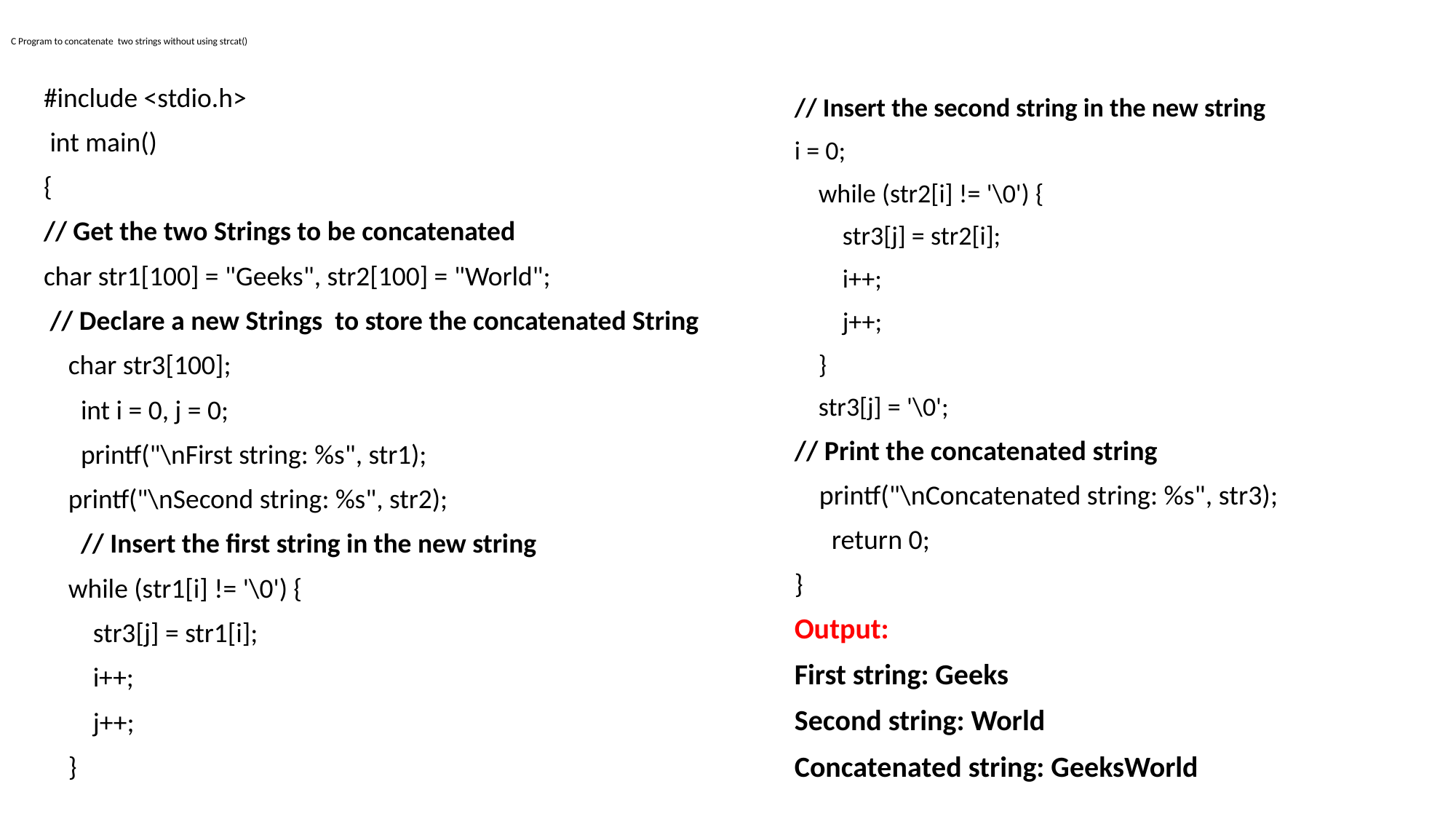

# C Program to concatenate  two strings without using strcat()
#include <stdio.h>
 int main()
{
// Get the two Strings to be concatenated
char str1[100] = "Geeks", str2[100] = "World";
 // Declare a new Strings  to store the concatenated String
    char str3[100];
      int i = 0, j = 0;
      printf("\nFirst string: %s", str1);
    printf("\nSecond string: %s", str2);
      // Insert the first string in the new string
    while (str1[i] != '\0') {
        str3[j] = str1[i];
        i++;
        j++;
    }

// Insert the second string in the new string
i = 0;
    while (str2[i] != '\0') {
        str3[j] = str2[i];
        i++;
        j++;
    }
    str3[j] = '\0';
// Print the concatenated string
    printf("\nConcatenated string: %s", str3);
      return 0;
}
Output:
First string: Geeks
Second string: World
Concatenated string: GeeksWorld